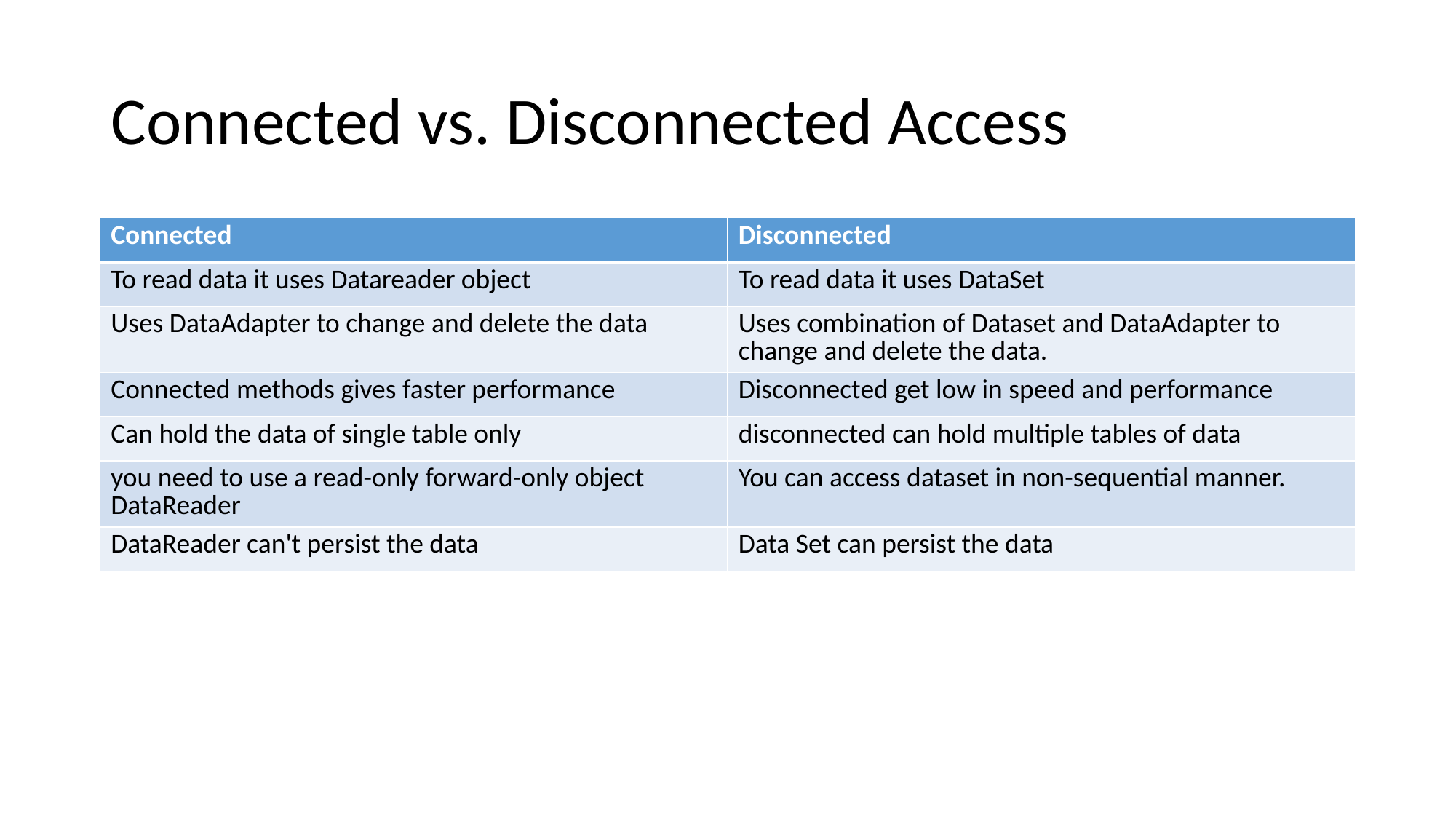

# Connected vs. Disconnected Access
| Connected | Disconnected |
| --- | --- |
| To read data it uses Datareader object | To read data it uses DataSet |
| Uses DataAdapter to change and delete the data | Uses combination of Dataset and DataAdapter to change and delete the data. |
| Connected methods gives faster performance | Disconnected get low in speed and performance |
| Can hold the data of single table only | disconnected can hold multiple tables of data |
| you need to use a read-only forward-only object DataReader | You can access dataset in non-sequential manner. |
| DataReader can't persist the data | Data Set can persist the data |